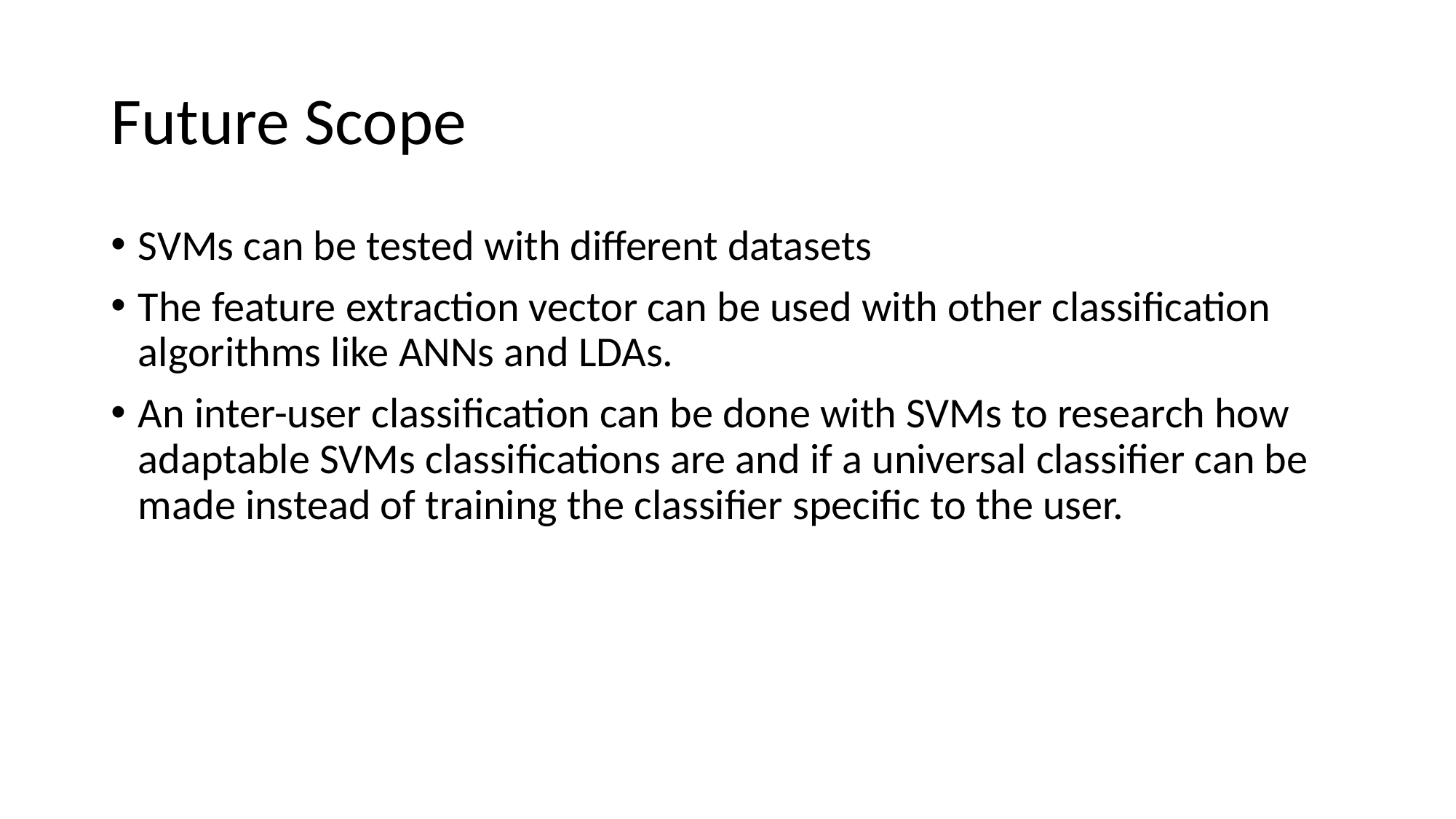

# Future Scope
SVMs can be tested with different datasets
The feature extraction vector can be used with other classification algorithms like ANNs and LDAs.
An inter-user classification can be done with SVMs to research how adaptable SVMs classifications are and if a universal classifier can be made instead of training the classifier specific to the user.